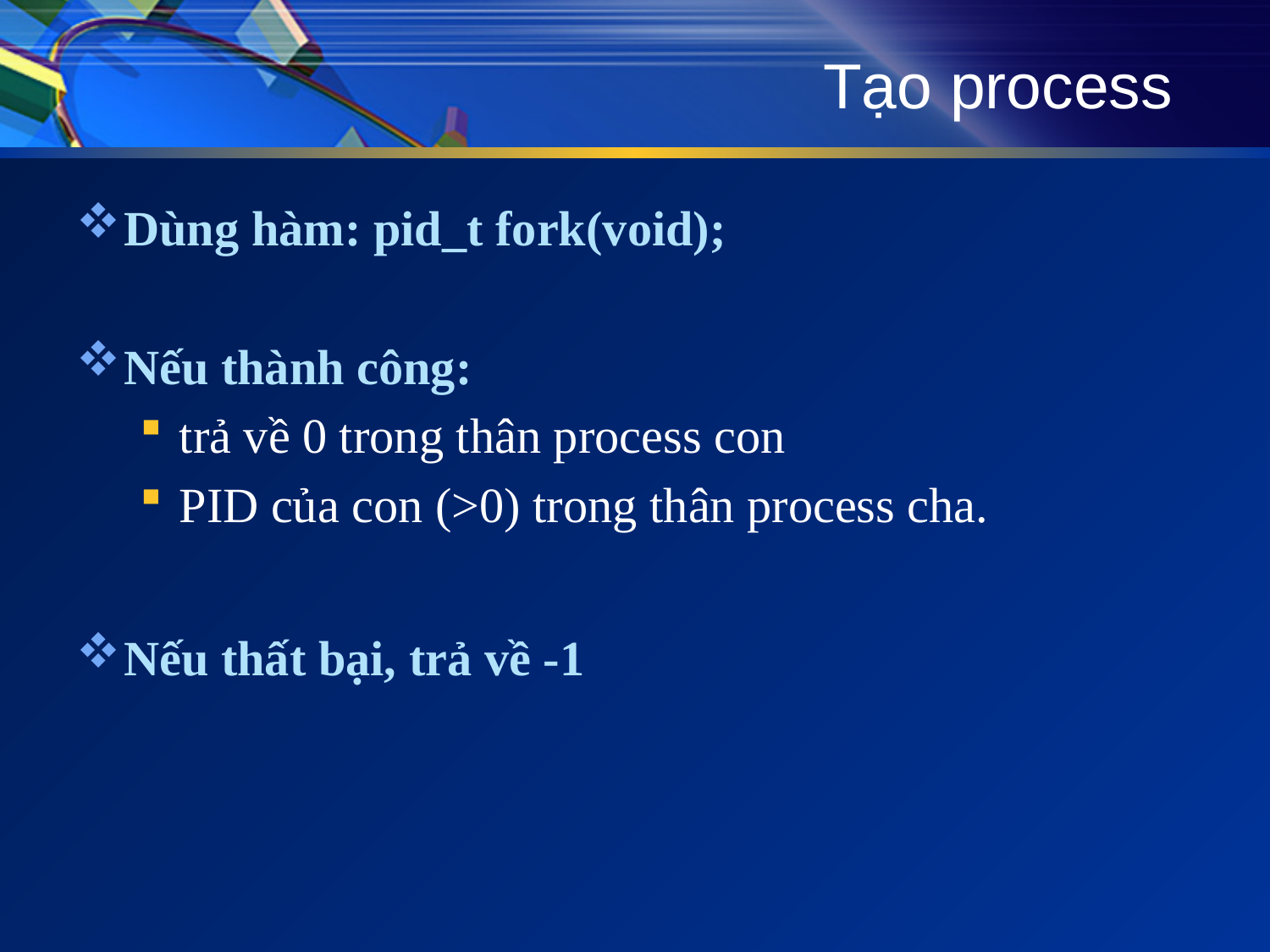

# Tạo process
Dùng hàm: pid_t fork(void);

Nếu thành công:
trả về 0 trong thân process con
PID của con (>0) trong thân process cha.

Nếu thất bại, trả về -1